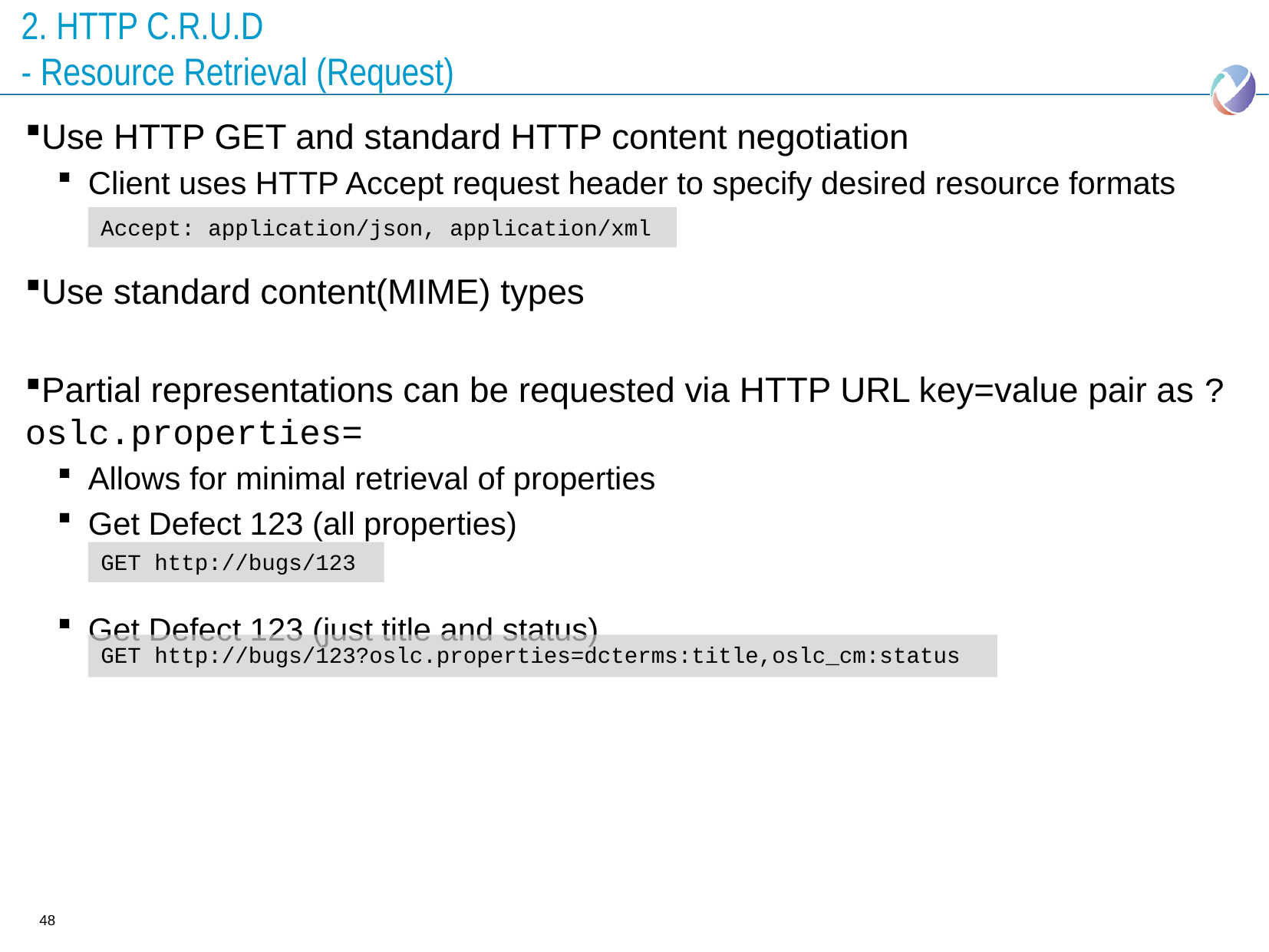

2. HTTP C.R.U.D
- Resource Retrieval (Request)
Use HTTP GET and standard HTTP content negotiation
Client uses HTTP Accept request header to specify desired resource formats

Use standard content(MIME) types

Partial representations can be requested via HTTP URL key=value pair as ?oslc.properties=
Allows for minimal retrieval of properties
Get Defect 123 (all properties)

Get Defect 123 (just title and status)

Accept: application/json, application/xml
GET http://bugs/123
GET http://bugs/123?oslc.properties=dcterms:title,oslc_cm:status